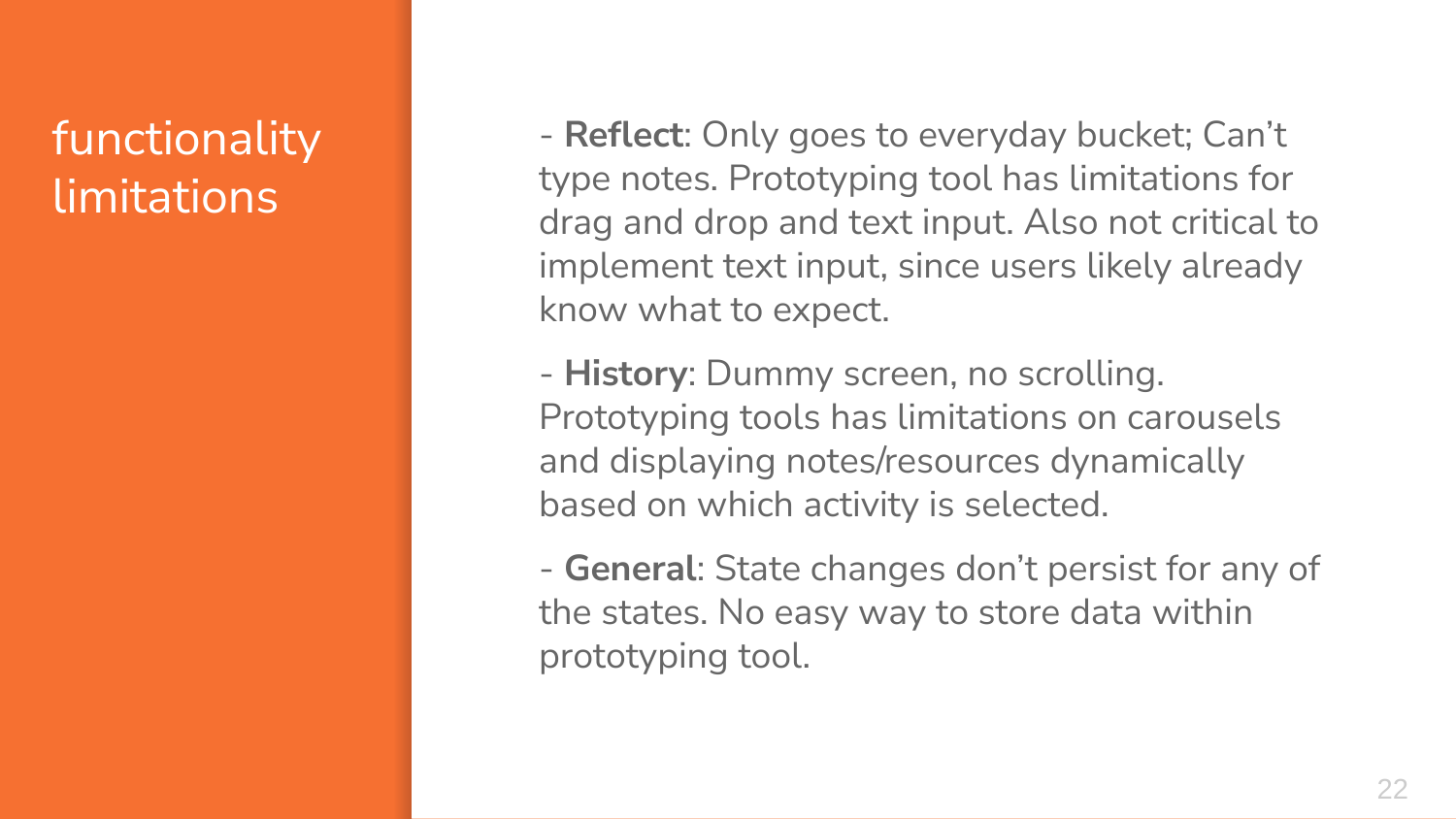

- Reflect: Only goes to everyday bucket; Can’t type notes. Prototyping tool has limitations for drag and drop and text input. Also not critical to implement text input, since users likely already know what to expect.
- History: Dummy screen, no scrolling. Prototyping tools has limitations on carousels and displaying notes/resources dynamically based on which activity is selected.
- General: State changes don’t persist for any of the states. No easy way to store data within prototyping tool.

# functionality limitations
22